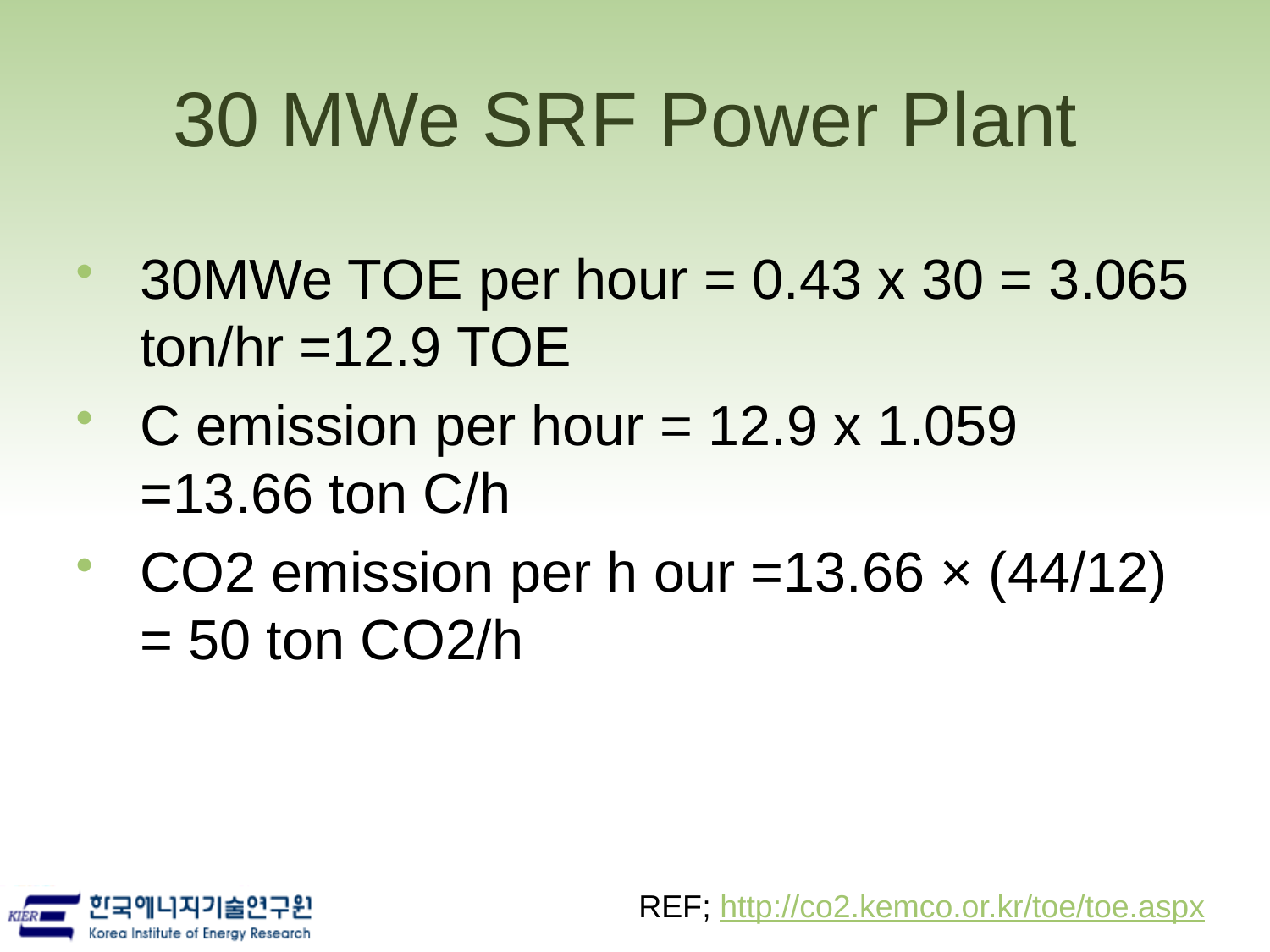

# 30 MWe SRF Power Plant
30MWe TOE per hour = 0.43 x 30 = 3.065 ton/hr =12.9 TOE
C emission per hour = 12.9 x 1.059 =13.66 ton C/h
CO2 emission per h our =13.66 × (44/12) = 50 ton CO2/h
REF; http://co2.kemco.or.kr/toe/toe.aspx